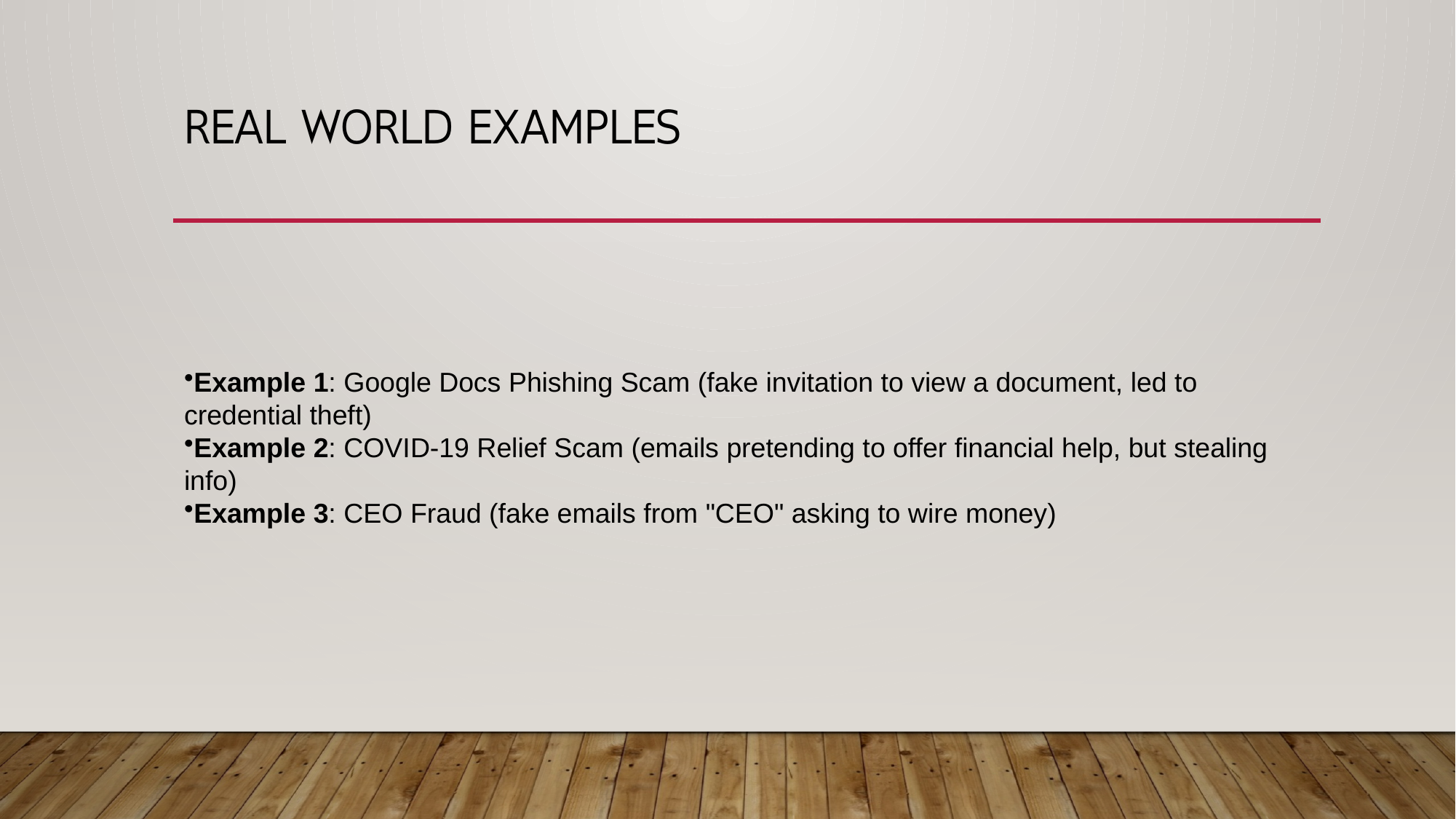

# Real world examples
Example 1: Google Docs Phishing Scam (fake invitation to view a document, led to credential theft)
Example 2: COVID-19 Relief Scam (emails pretending to offer financial help, but stealing info)
Example 3: CEO Fraud (fake emails from "CEO" asking to wire money)